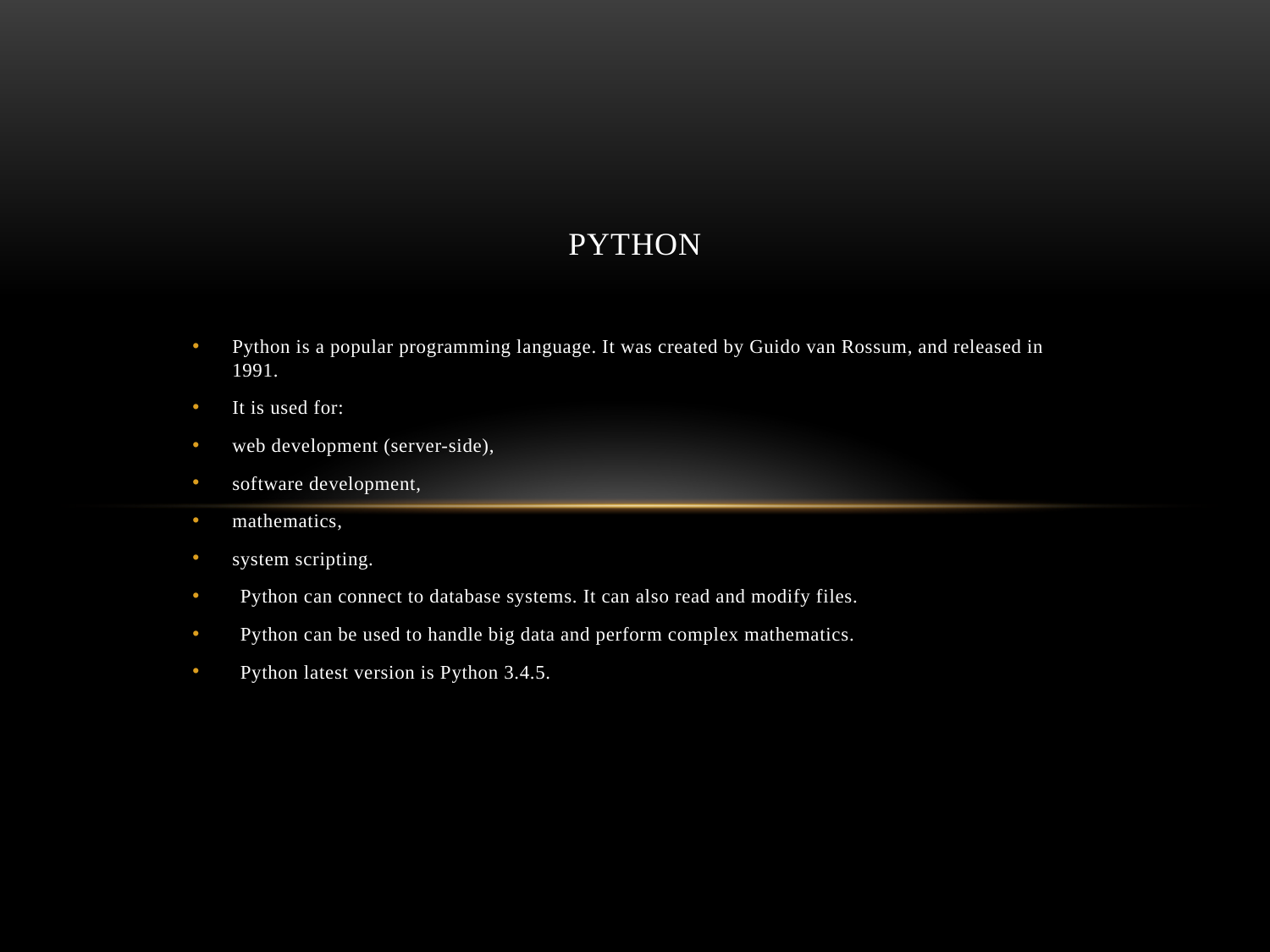

# PYtHON
Python is a popular programming language. It was created by Guido van Rossum, and released in 1991.
It is used for:
web development (server-side),
software development,
mathematics,
system scripting.
Python can connect to database systems. It can also read and modify files.
Python can be used to handle big data and perform complex mathematics.
Python latest version is Python 3.4.5.